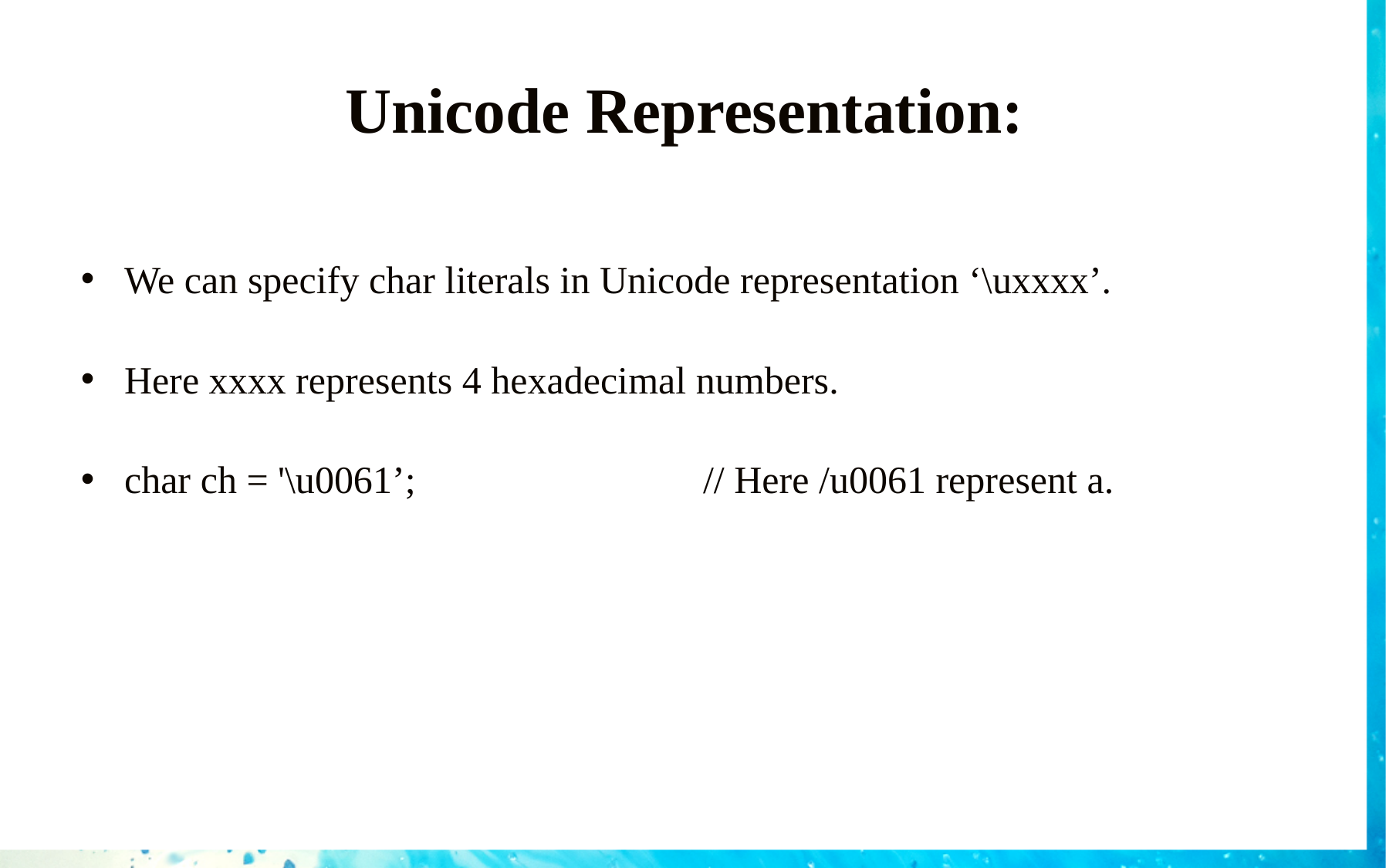

# Unicode Representation:
We can specify char literals in Unicode representation ‘\uxxxx’.
Here xxxx represents 4 hexadecimal numbers.
char ch = '\u0061’;			// Here /u0061 represent a.